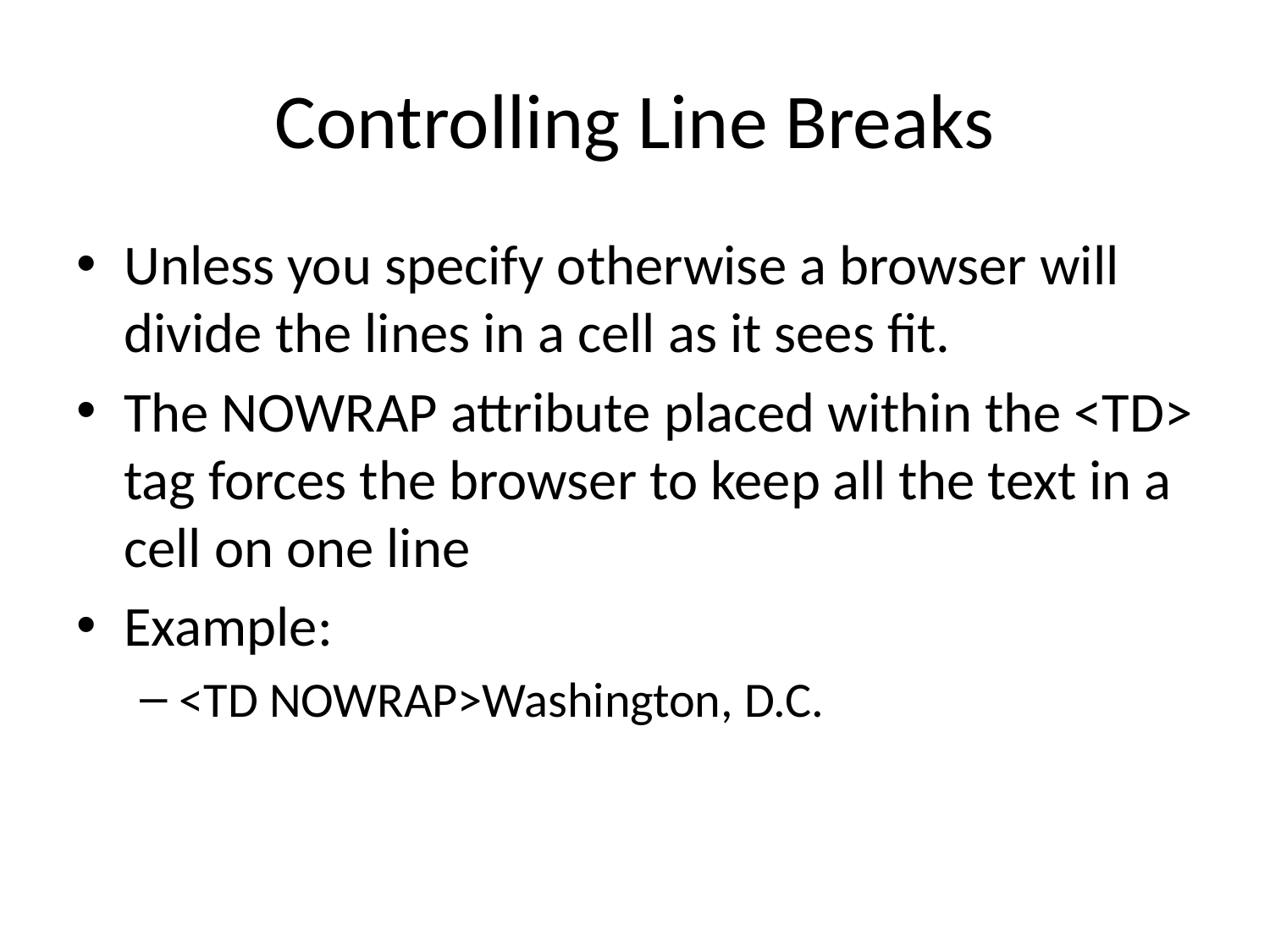

# Controlling Line Breaks
Unless you specify otherwise a browser will divide the lines in a cell as it sees fit.
The NOWRAP attribute placed within the <TD> tag forces the browser to keep all the text in a cell on one line
Example:
<TD NOWRAP>Washington, D.C.